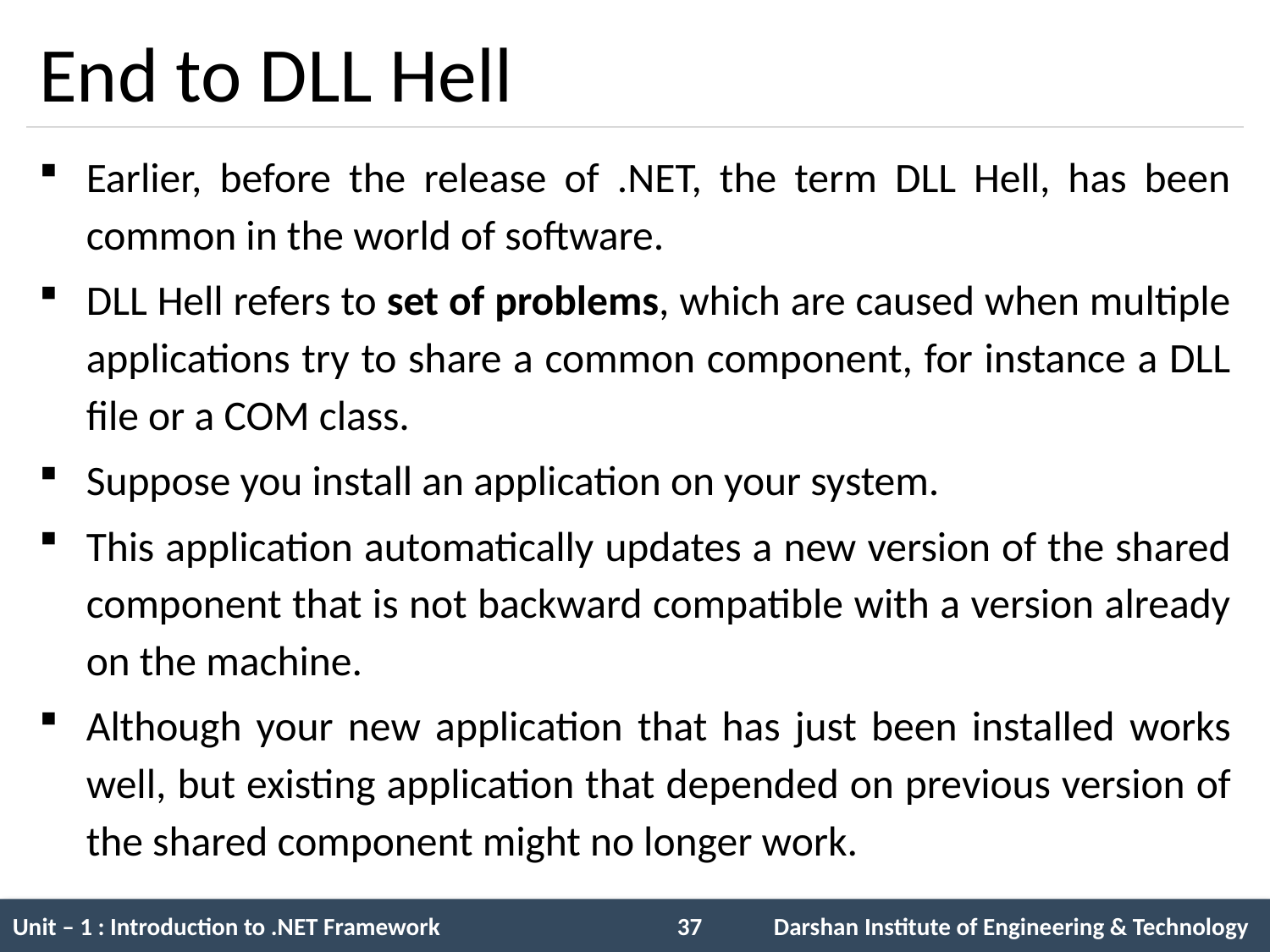

# End to DLL Hell
Earlier, before the release of .NET, the term DLL Hell, has been common in the world of software.
DLL Hell refers to set of problems, which are caused when multiple applications try to share a common component, for instance a DLL file or a COM class.
Suppose you install an application on your system.
This application automatically updates a new version of the shared component that is not backward compatible with a version already on the machine.
Although your new application that has just been installed works well, but existing application that depended on previous version of the shared component might no longer work.